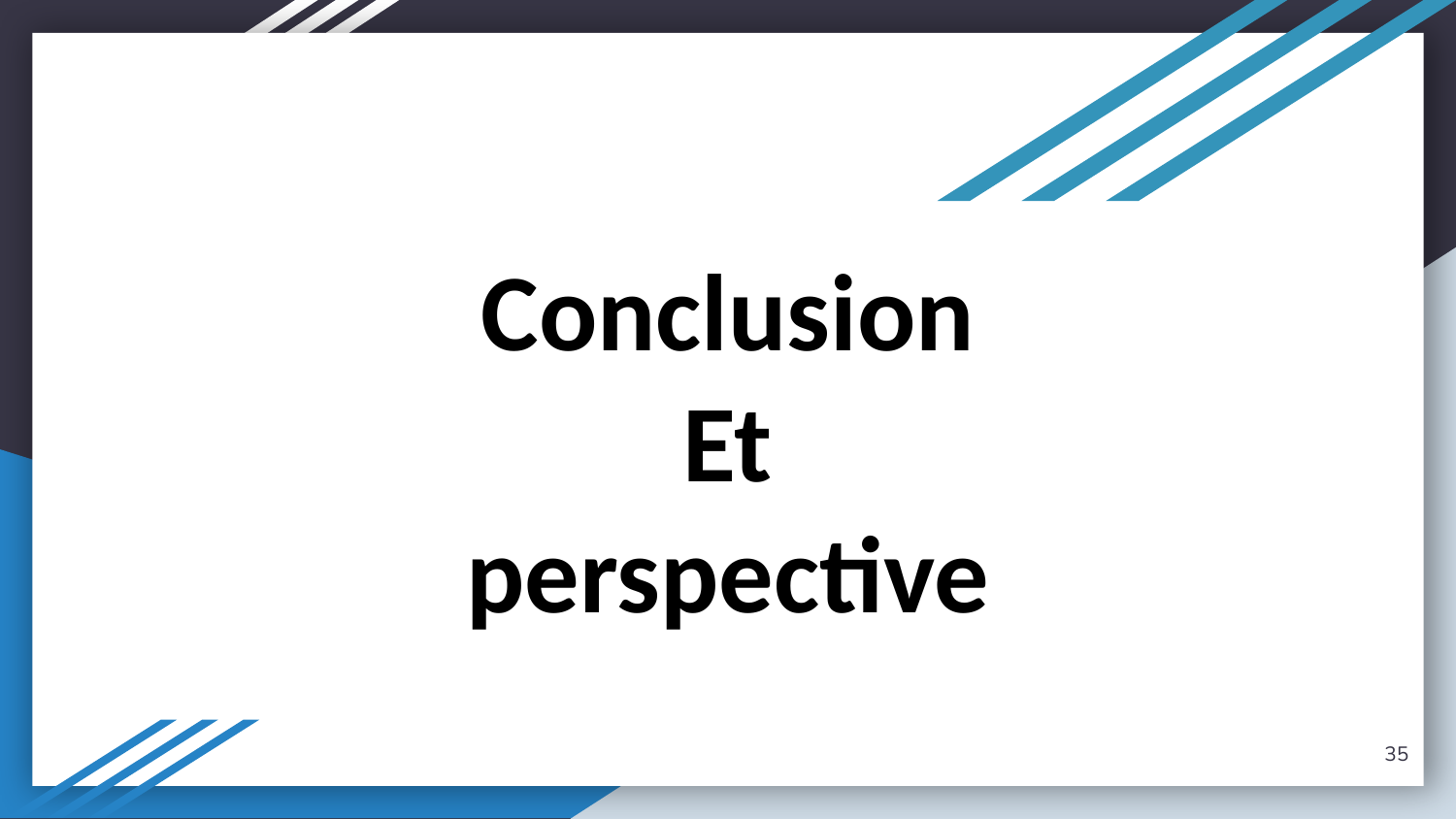

# Merci pour votre attention
Conclusion
Et
perspective
35